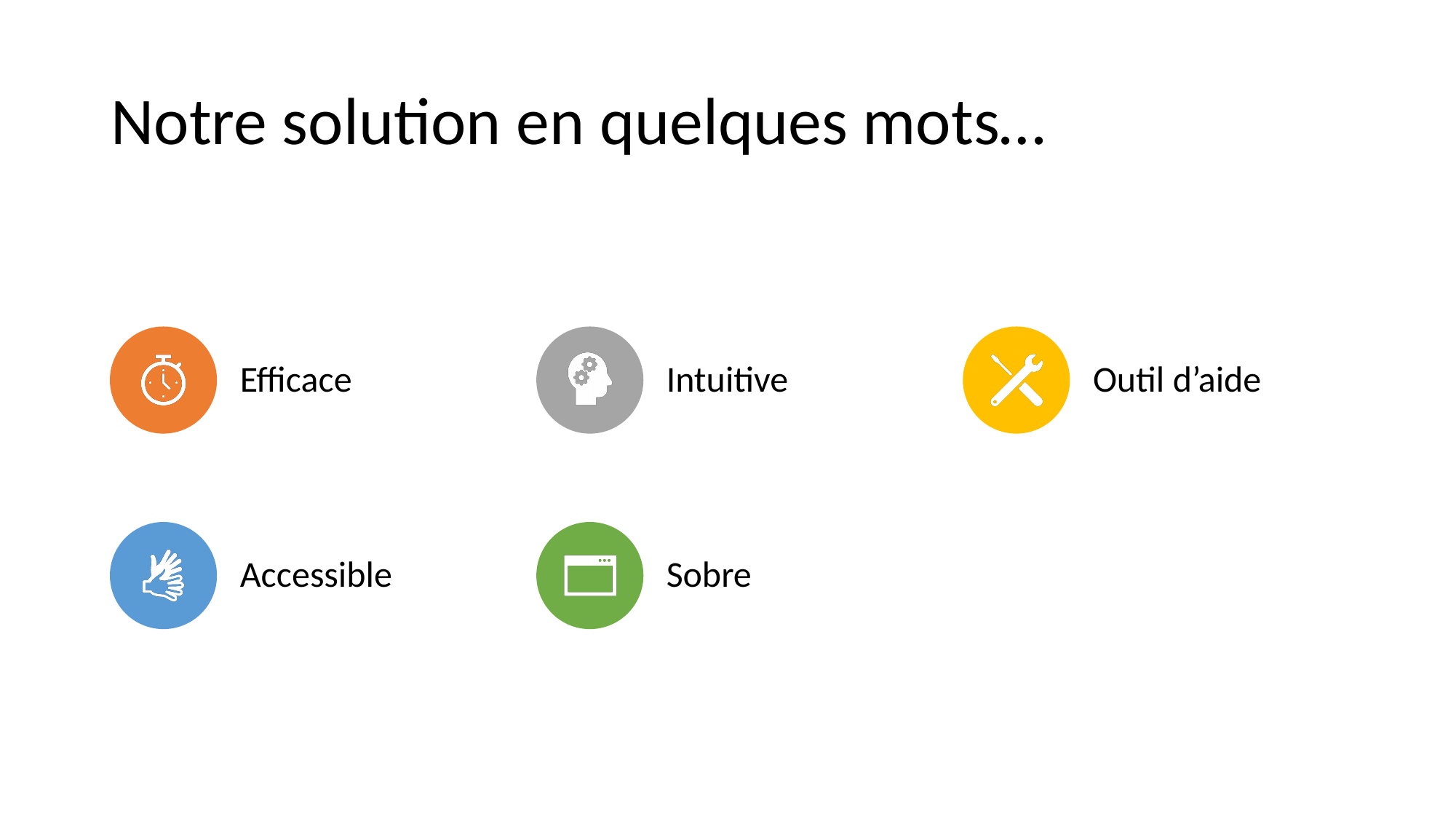

# Notre solution en quelques mots…
Efficace
Intuitive
Outil d’aide
Accessible
Sobre